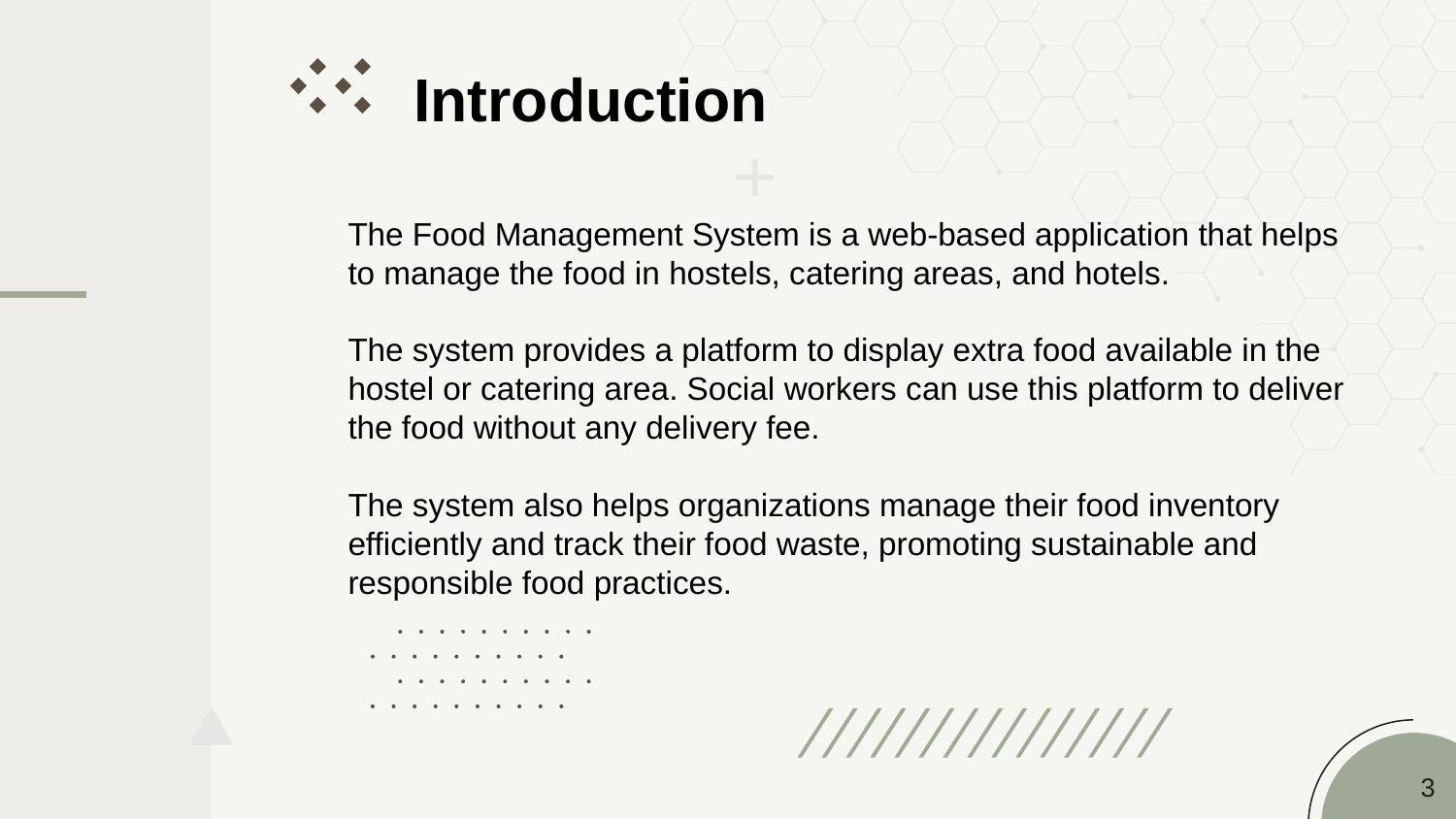

Introduction

The Food Management System is a web-based application that helps to manage the food in hostels, catering areas, and hotels.
The system provides a platform to display extra food available in the hostel or catering area. Social workers can use this platform to deliver the food without any delivery fee.
The system also helps organizations manage their food inventory efficiently and track their food waste, promoting sustainable and responsible food practices.

3